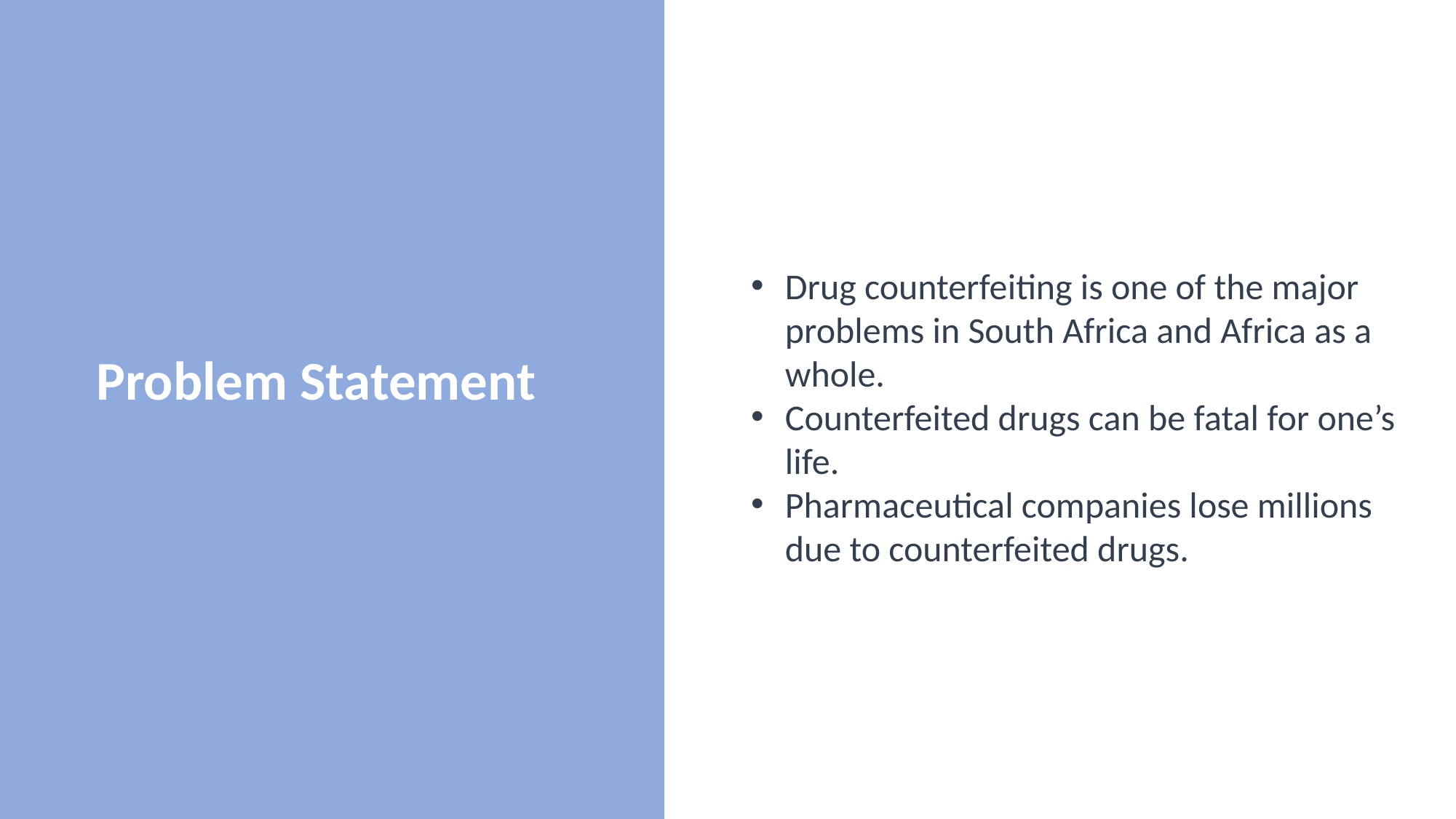

Drug counterfeiting is one of the major problems in South Africa and Africa as a whole.
Counterfeited drugs can be fatal for one’s life.
Pharmaceutical companies lose millions due to counterfeited drugs.
Problem Statement